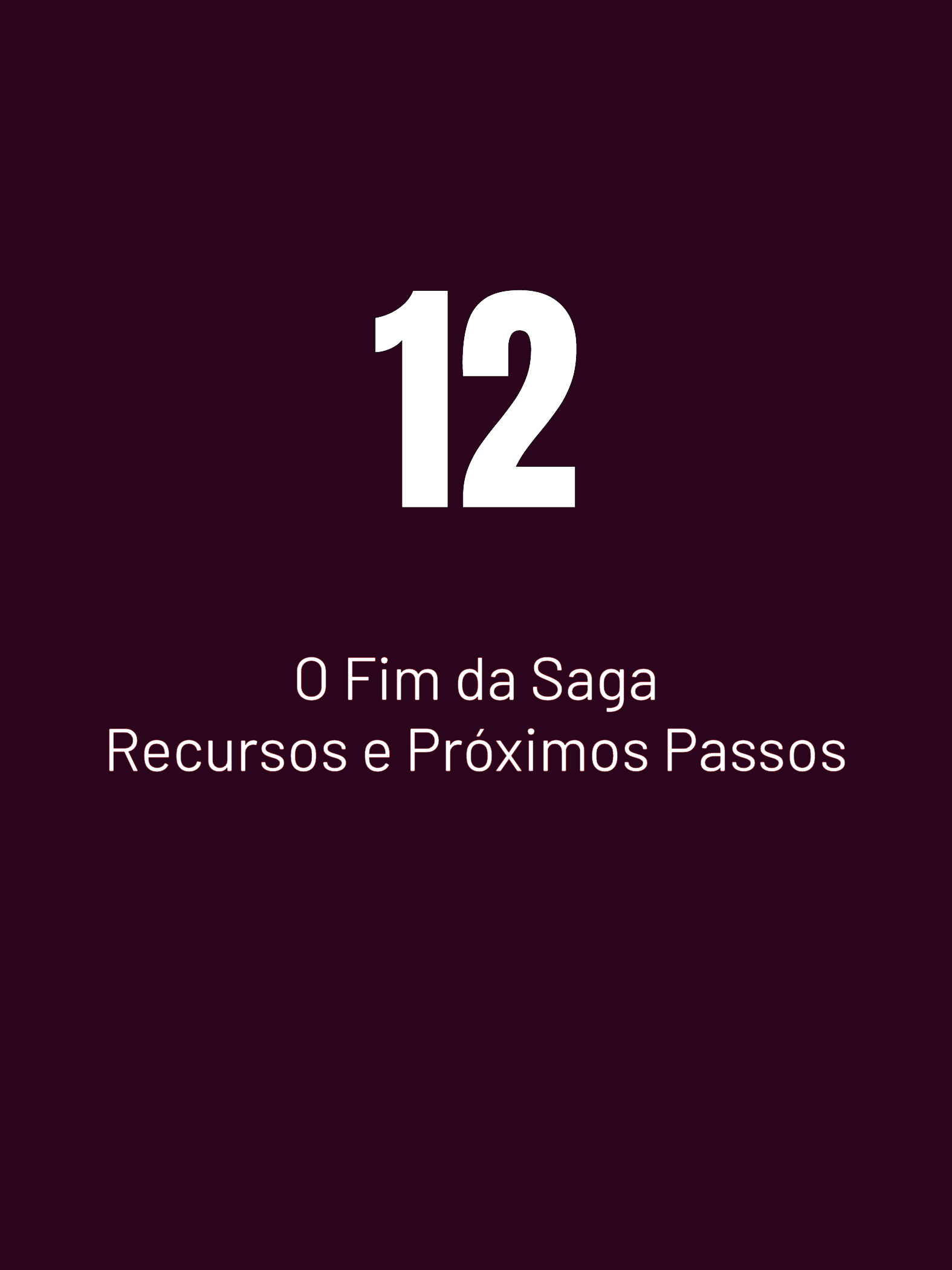

12
O Fim da Saga
Recursos e Próximos Passos
Cavaleiros do Laravel - Angélica Resende